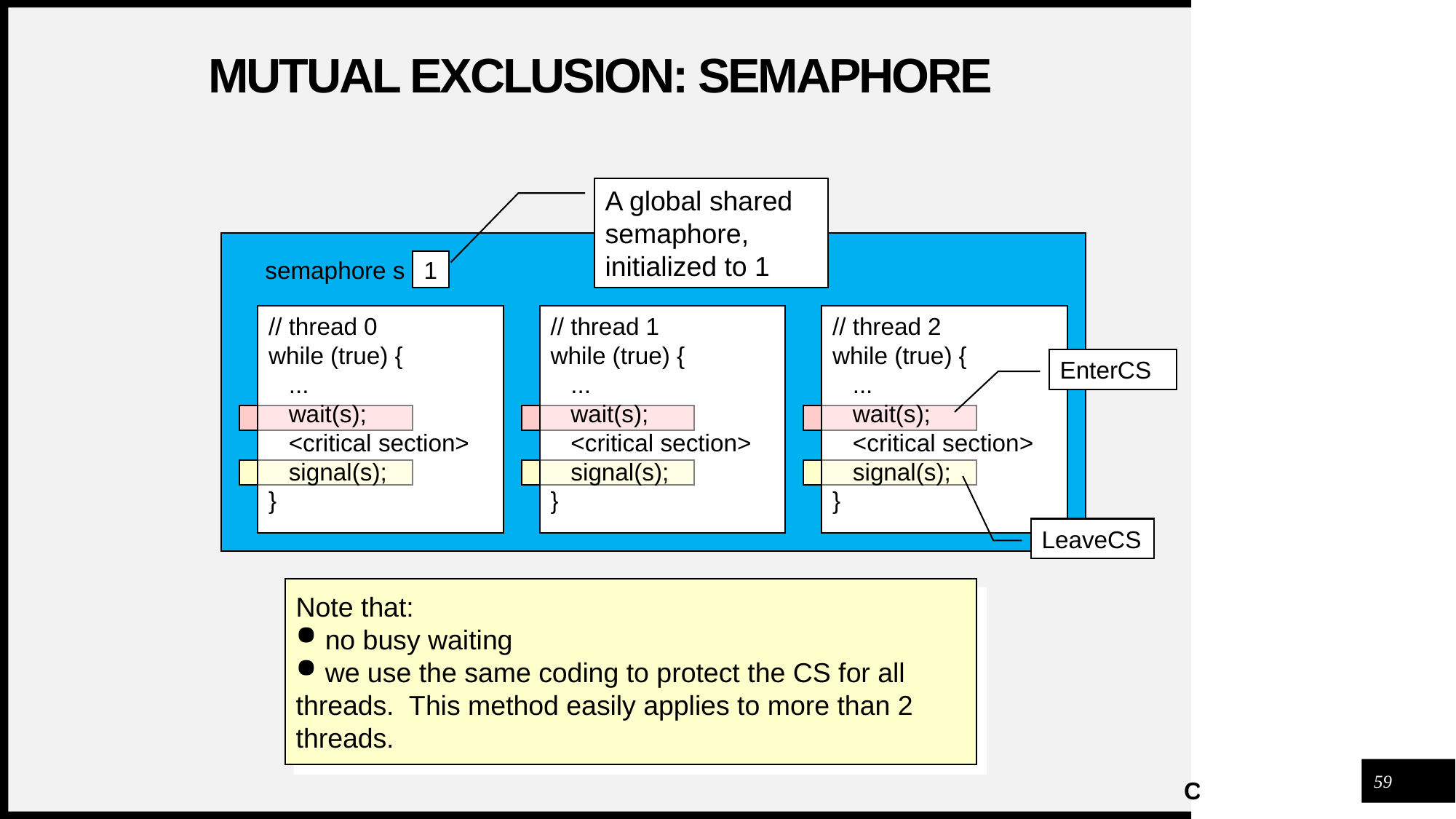

# Mutual Exclusion: Semaphore
A global shared semaphore, initialized to 1

semaphore s
1

// thread 0
while (true) {
   ...
   wait(s);
   <critical section>
   signal(s);
}

// thread 1
while (true) {
   ...
   wait(s);
   <critical section>
   signal(s);
}

// thread 2
while (true) {
   ...
   wait(s);
   <critical section>
   signal(s);
}

EnterCS
LeaveCS
Note that:
 no busy waiting
 we use the same coding to protect the CS for all threads.  This method easily applies to more than 2 threads.
59